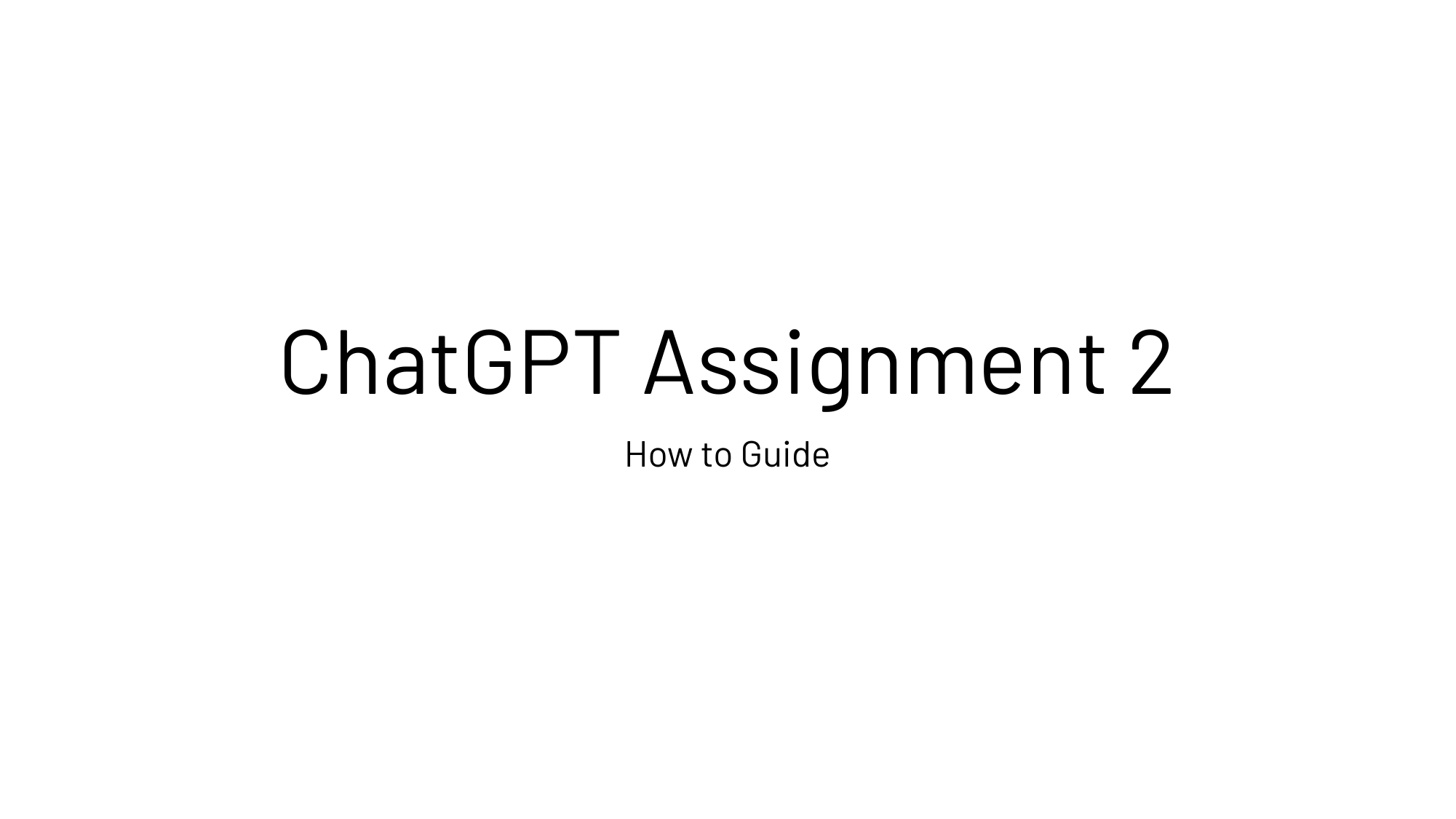

# ChatGPT Assignment 2
How to Guide